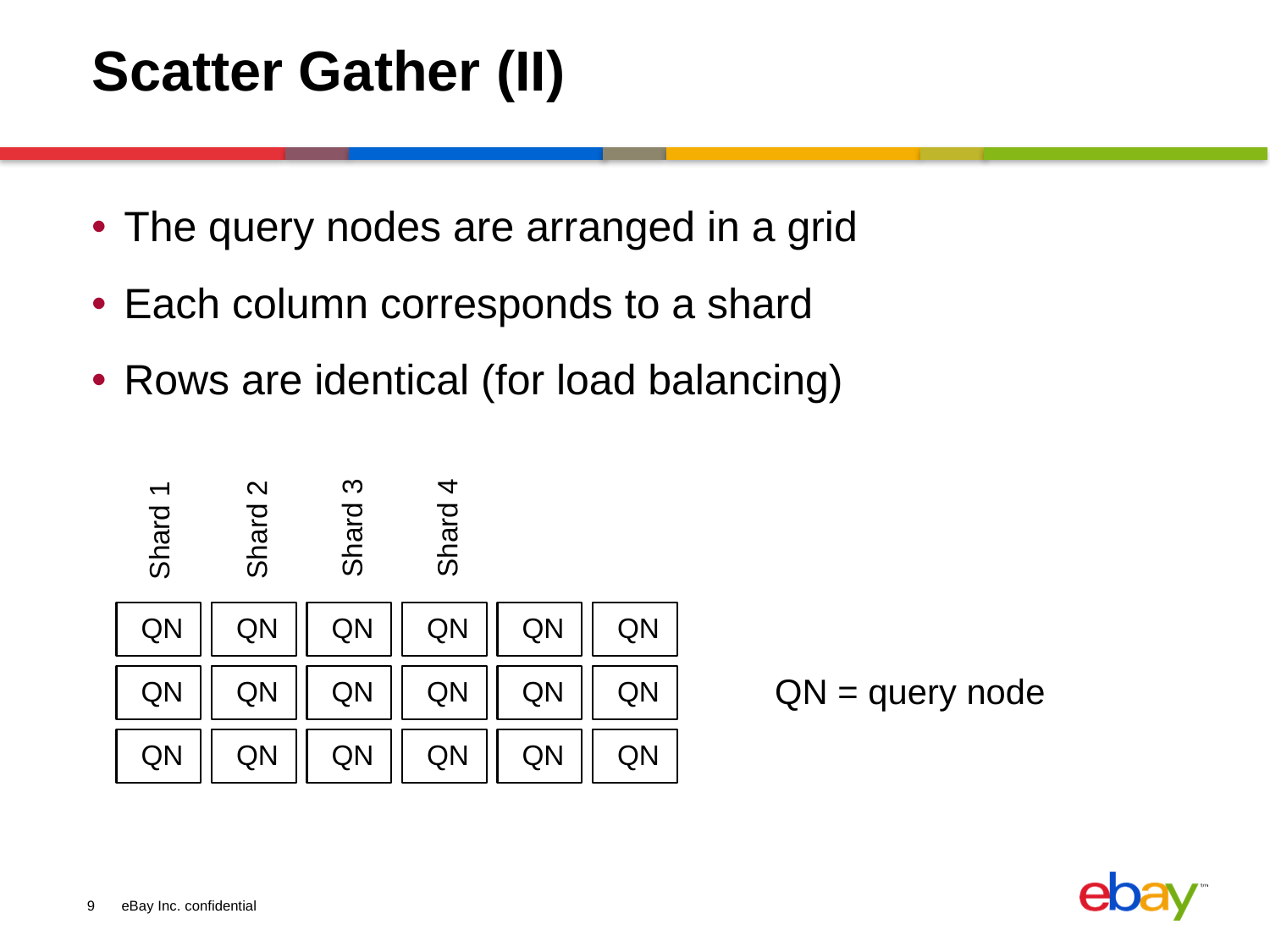

# Scatter Gather (II)
The query nodes are arranged in a grid
Each column corresponds to a shard
Rows are identical (for load balancing)

Shard 3
Shard 4
Shard 2
Shard 1

QN
QN
QN
QN
QN
QN

QN
QN
QN
QN
QN
QN

QN
QN
QN
QN
QN
QN
QN = query node
9